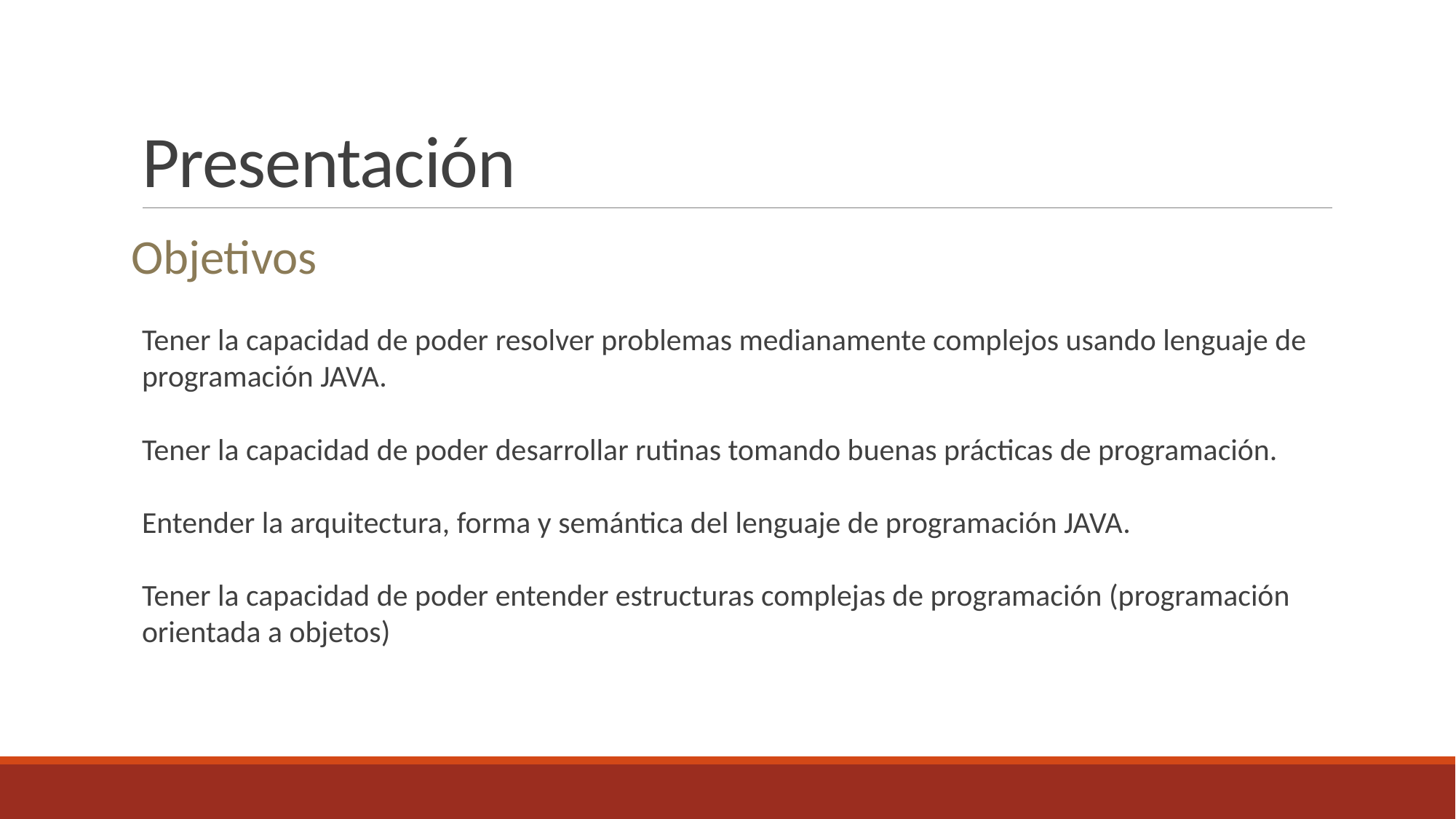

# Presentación
Objetivos

Tener la capacidad de poder resolver problemas medianamente complejos usando lenguaje de programación JAVA.

Tener la capacidad de poder desarrollar rutinas tomando buenas prácticas de programación.

Entender la arquitectura, forma y semántica del lenguaje de programación JAVA.

Tener la capacidad de poder entender estructuras complejas de programación (programación orientada a objetos)